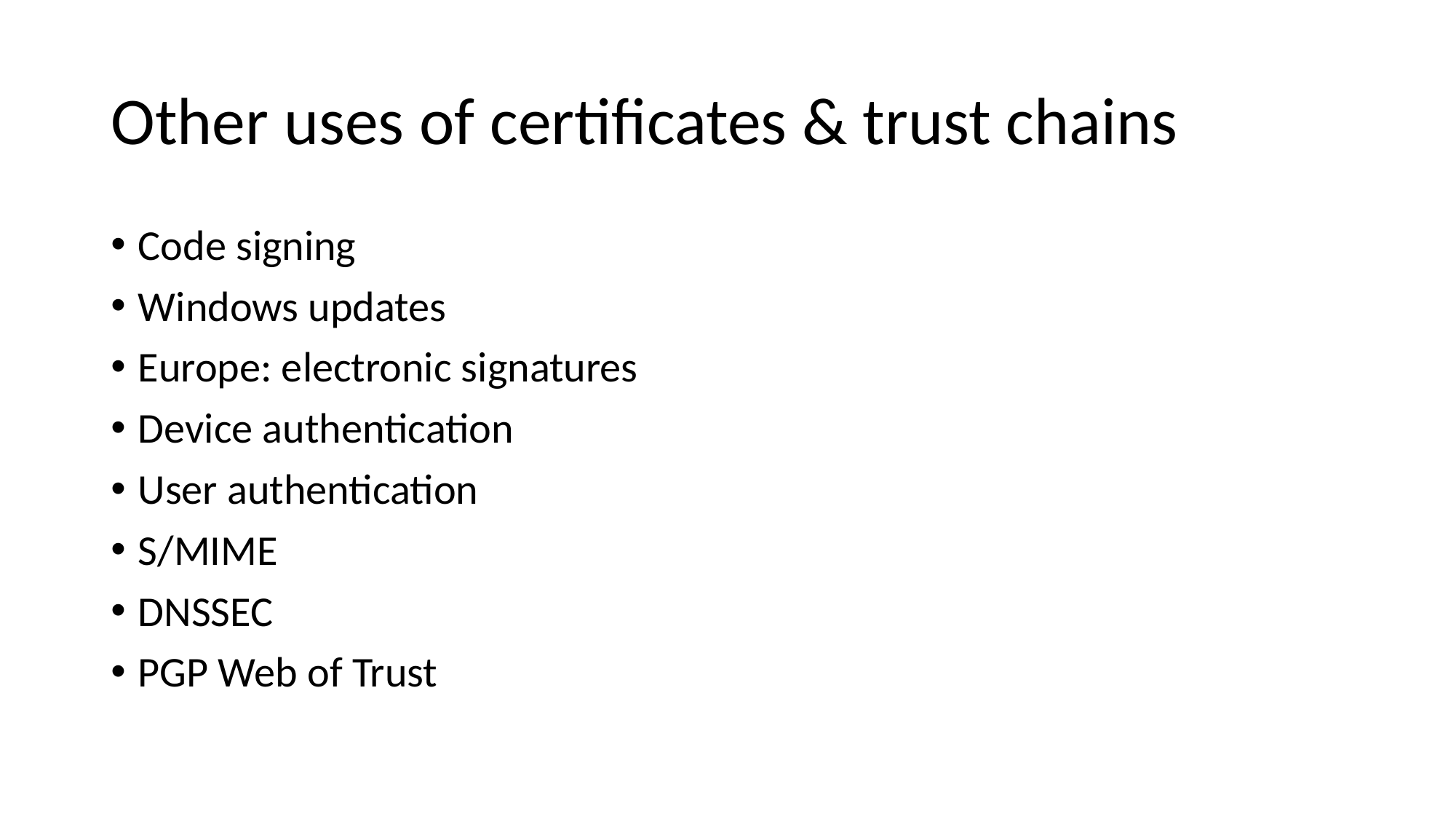

# Other uses of certificates & trust chains
Code signing
Windows updates
Europe: electronic signatures
Device authentication
User authentication
S/MIME
DNSSEC
PGP Web of Trust